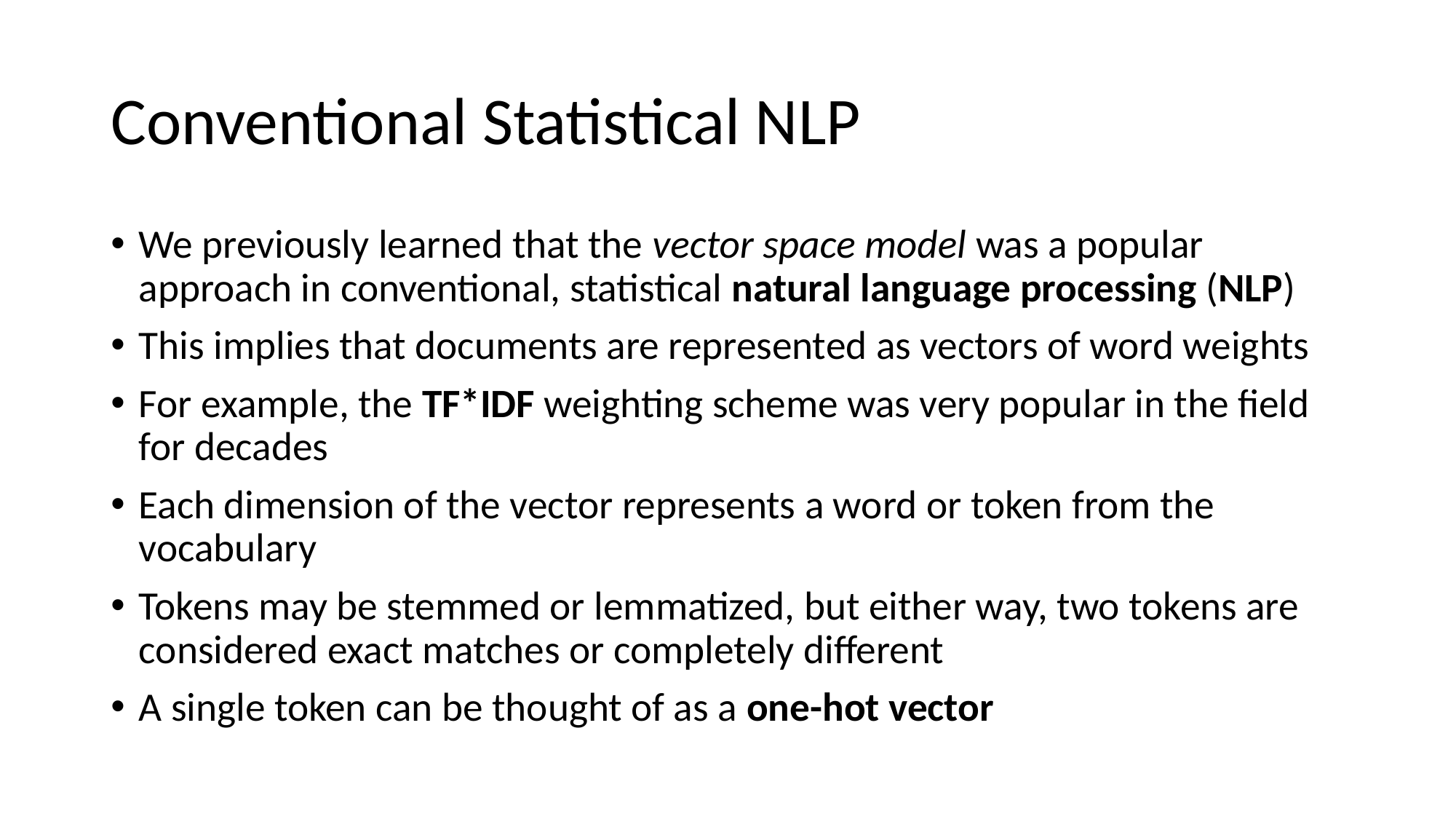

# Conventional Statistical NLP
We previously learned that the vector space model was a popular approach in conventional, statistical natural language processing (NLP)
This implies that documents are represented as vectors of word weights
For example, the TF*IDF weighting scheme was very popular in the field for decades
Each dimension of the vector represents a word or token from the vocabulary
Tokens may be stemmed or lemmatized, but either way, two tokens are considered exact matches or completely different
A single token can be thought of as a one-hot vector